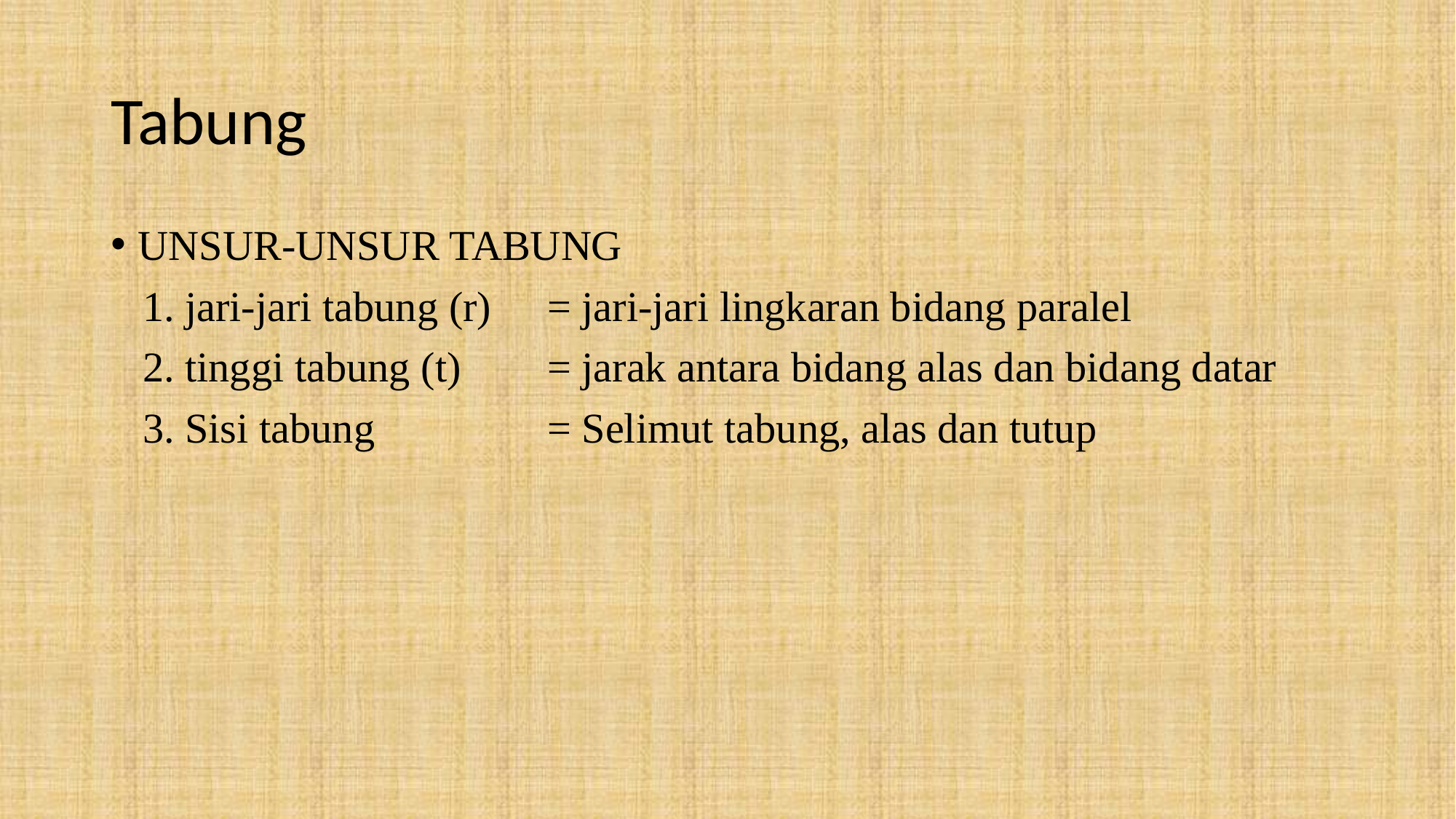

# Tabung
UNSUR-UNSUR TABUNG
   1. jari-jari tabung (r)  	= jari-jari lingkaran bidang paralel
   2. tinggi tabung (t)	= jarak antara bidang alas dan bidang datar
   3. Sisi tabung    	     	= Selimut tabung, alas dan tutup